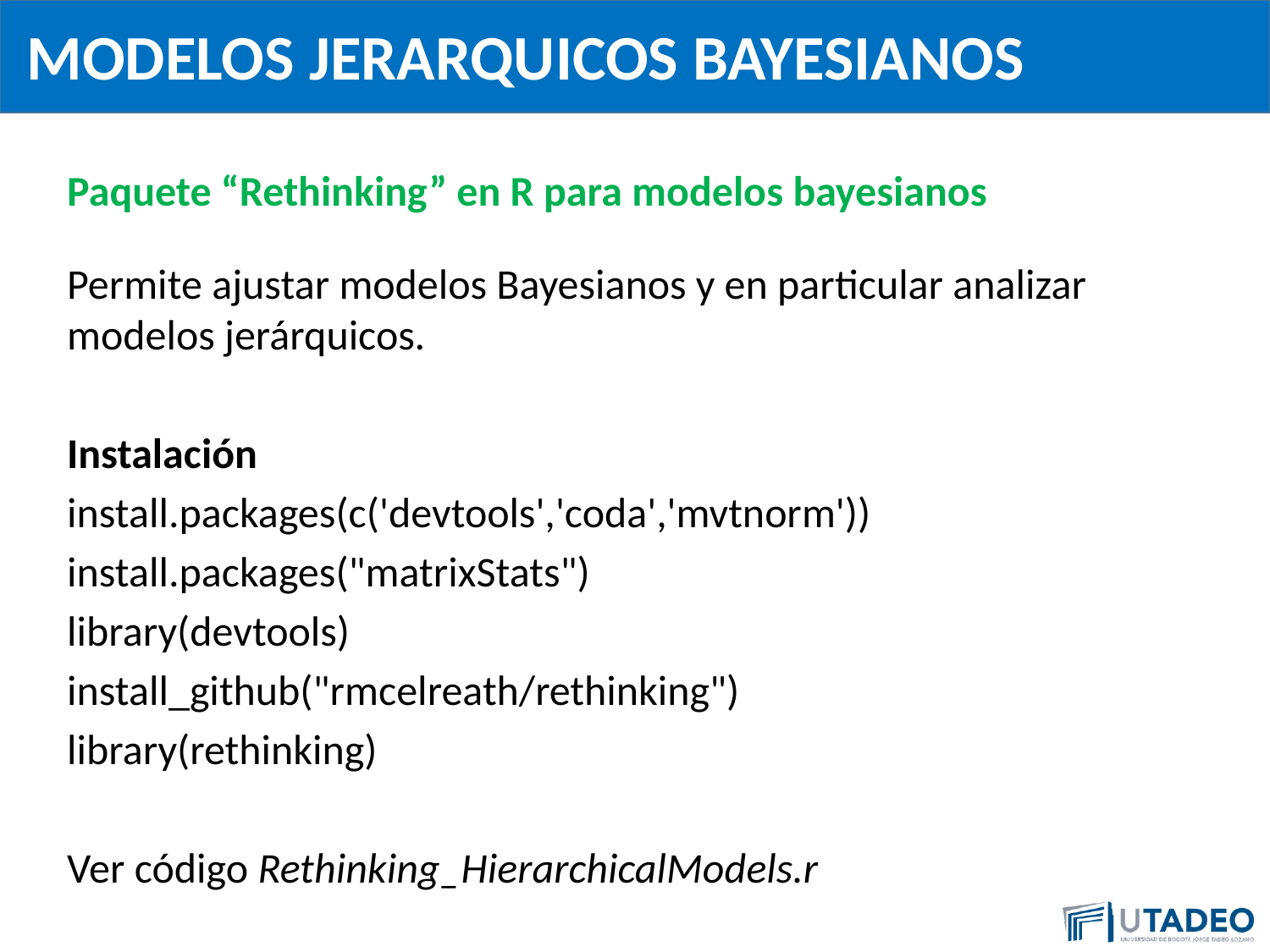

MODELOS JERARQUICOS BAYESIANOS
Paquete “Rethinking” en R para modelos bayesianos
Permite ajustar modelos Bayesianos y en particular analizar modelos jerárquicos.

Instalación
install.packages(c('devtools','coda','mvtnorm'))
install.packages("matrixStats")
library(devtools)
install_github("rmcelreath/rethinking")
library(rethinking)

Ver código Rethinking_HierarchicalModels.r